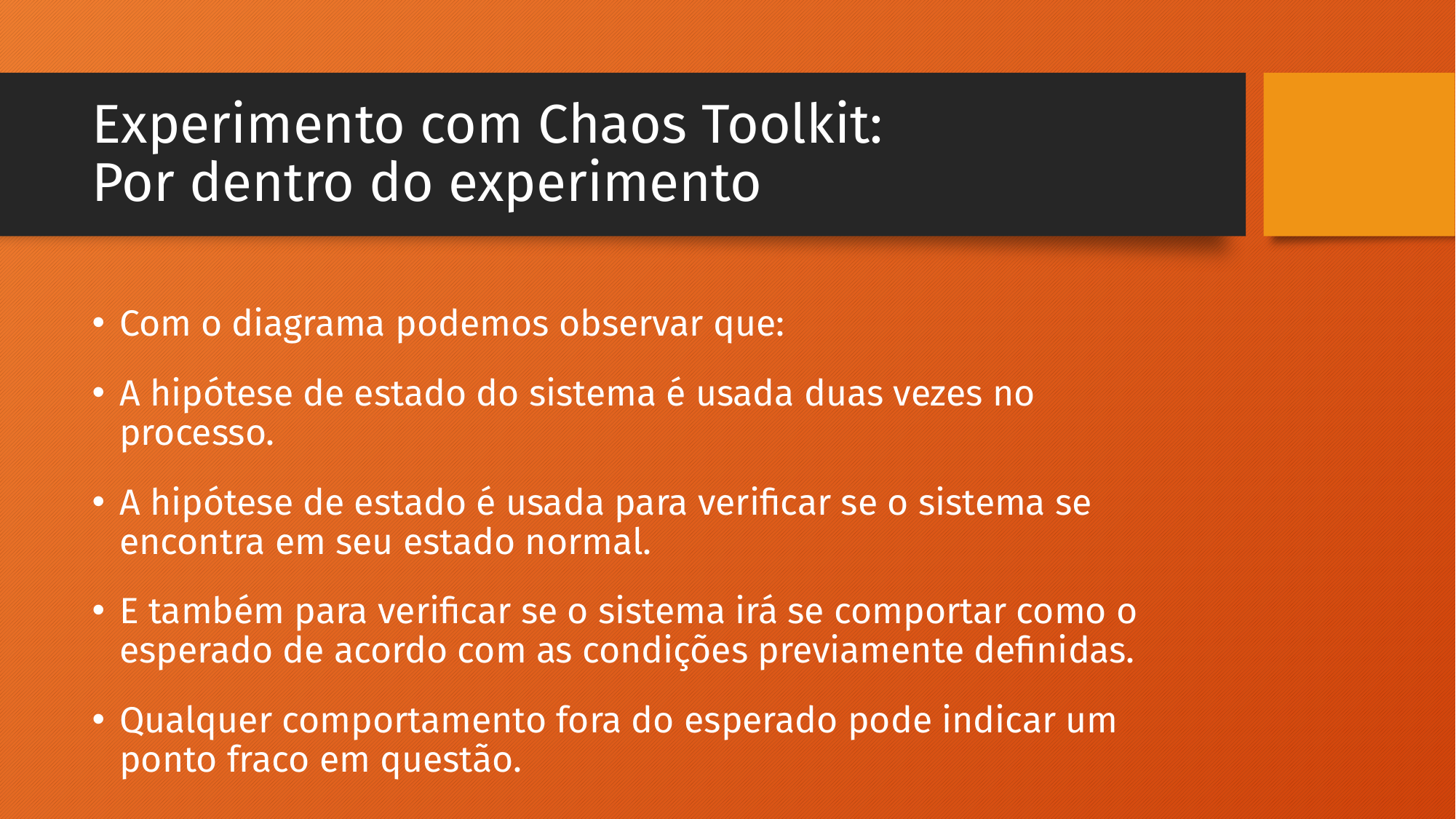

# Experimento com Chaos Toolkit: Por dentro do experimento
Com o diagrama podemos observar que:
A hipótese de estado do sistema é usada duas vezes no processo.
A hipótese de estado é usada para verificar se o sistema se encontra em seu estado normal.
E também para verificar se o sistema irá se comportar como o esperado de acordo com as condições previamente definidas.
Qualquer comportamento fora do esperado pode indicar um ponto fraco em questão.